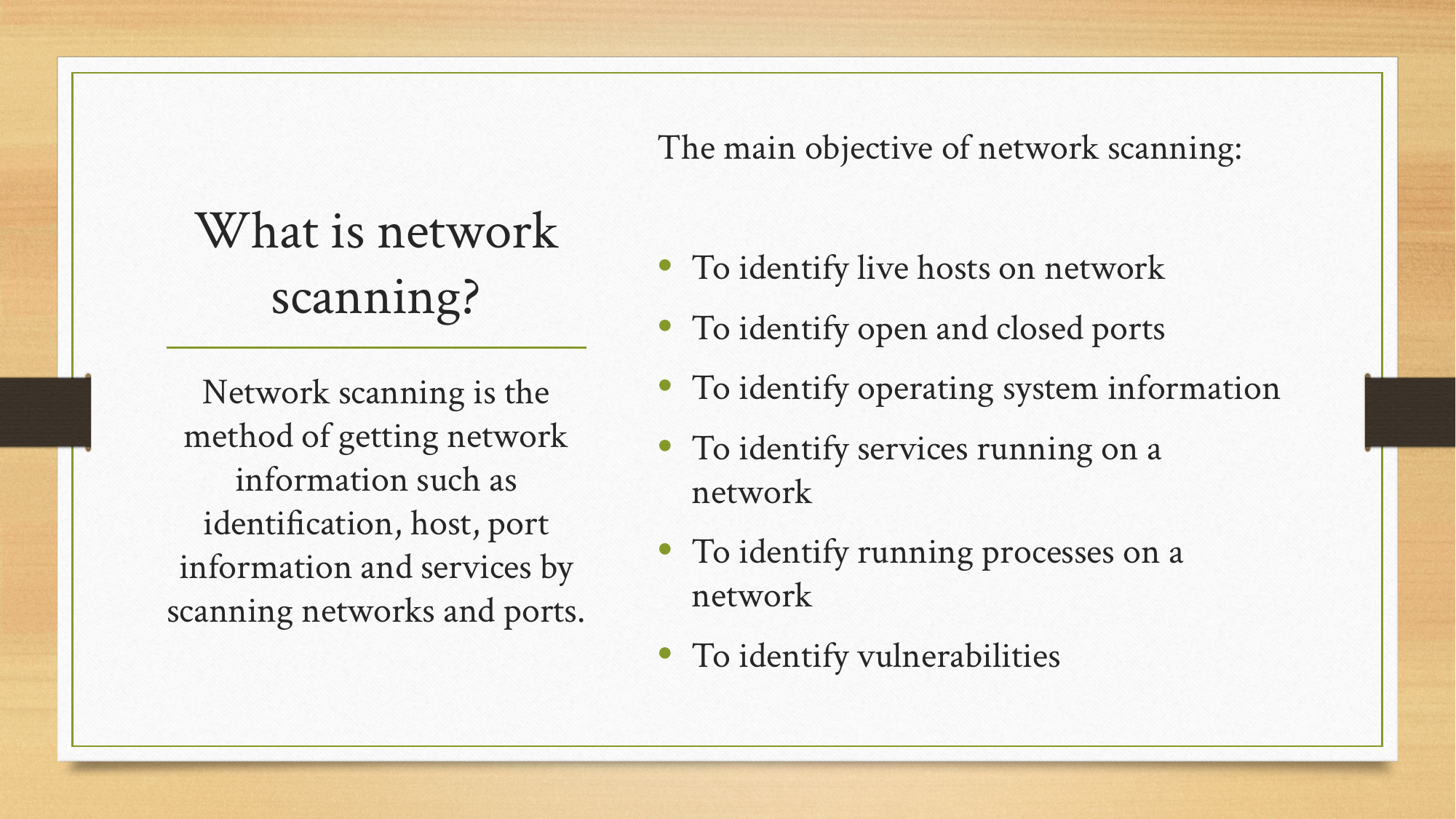

The main objective of network scanning:

To identify live hosts on network
To identify open and closed ports
To identify operating system information
To identify services running on a network
To identify running processes on a network
To identify vulnerabilities

# What is network scanning?
Network scanning is the method of getting network information such as identification, host, port information and services by scanning networks and ports.